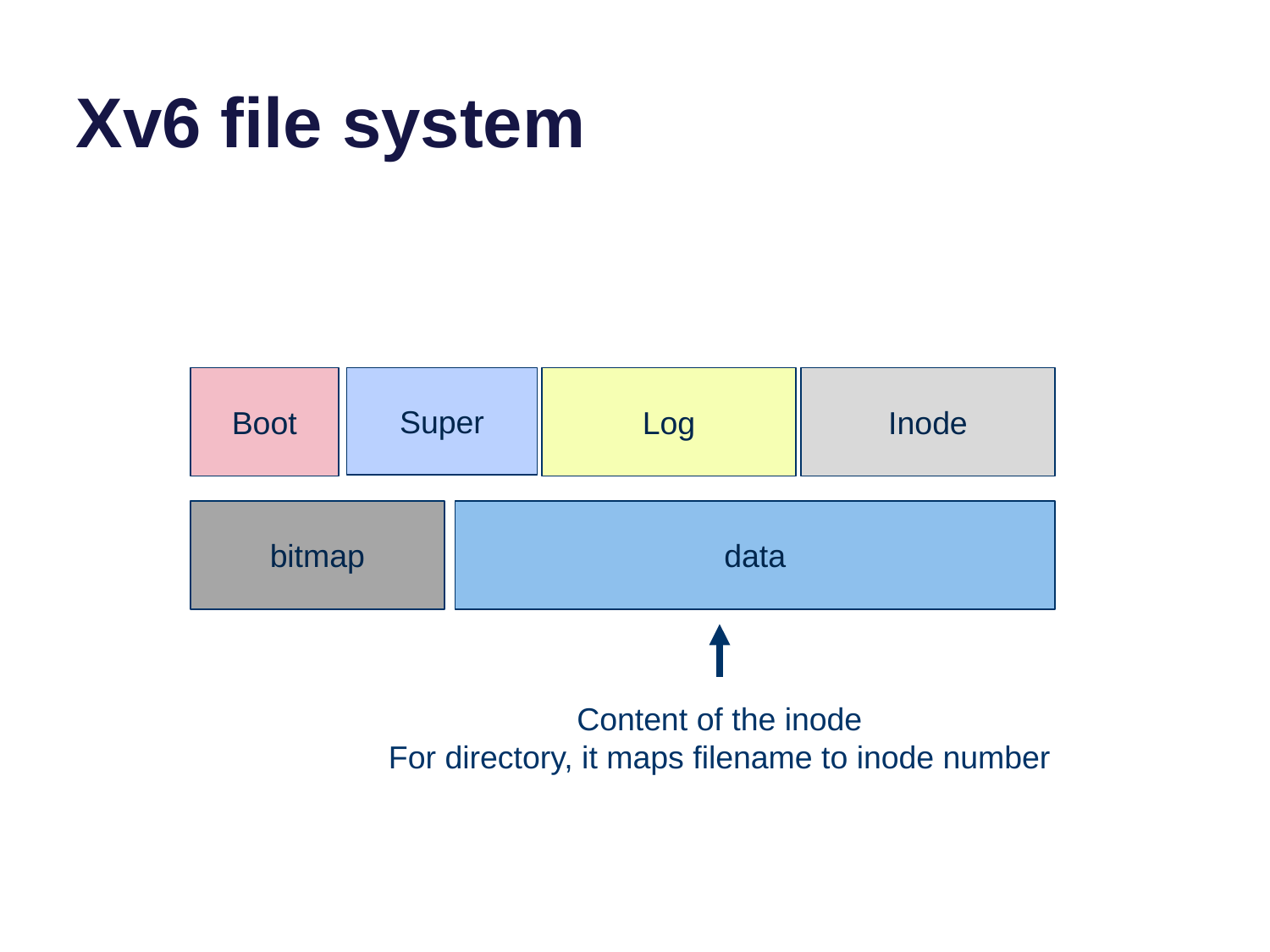

# Xv6 file system
Boot
Super
Log
Inode
data
bitmap
Content of the inode
For directory, it maps filename to inode number